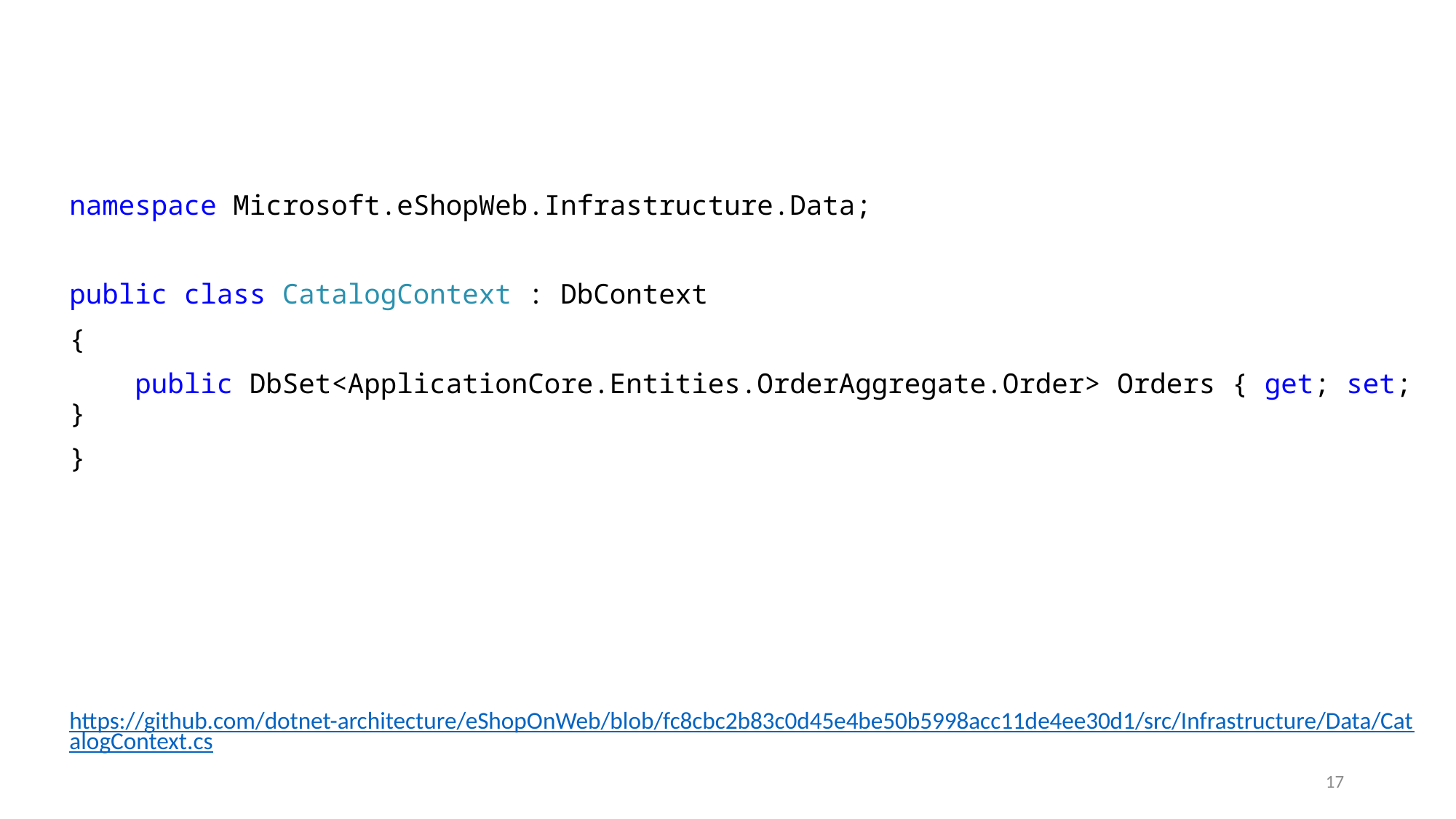

namespace Microsoft.eShopWeb.Infrastructure.Data;

public class CatalogContext : DbContext
{
    public DbSet<ApplicationCore.Entities.OrderAggregate.Order> Orders { get; set; }
}
https://github.com/dotnet-architecture/eShopOnWeb/blob/fc8cbc2b83c0d45e4be50b5998acc11de4ee30d1/src/Infrastructure/Data/CatalogContext.cs
17